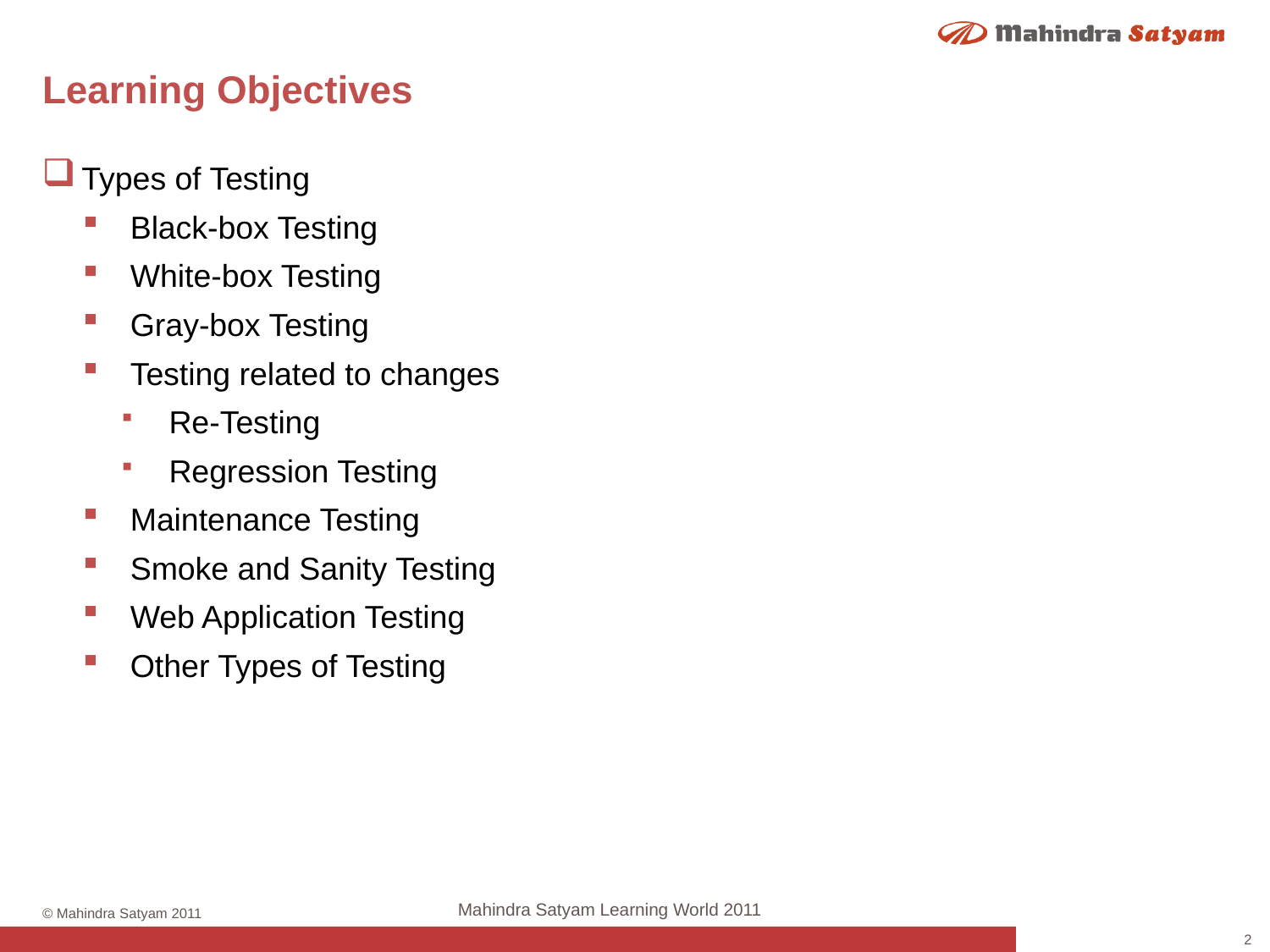

# Learning Objectives
Types of Testing
Black-box Testing
White-box Testing
Gray-box Testing
Testing related to changes
Re-Testing
Regression Testing
Maintenance Testing
Smoke and Sanity Testing
Web Application Testing
Other Types of Testing